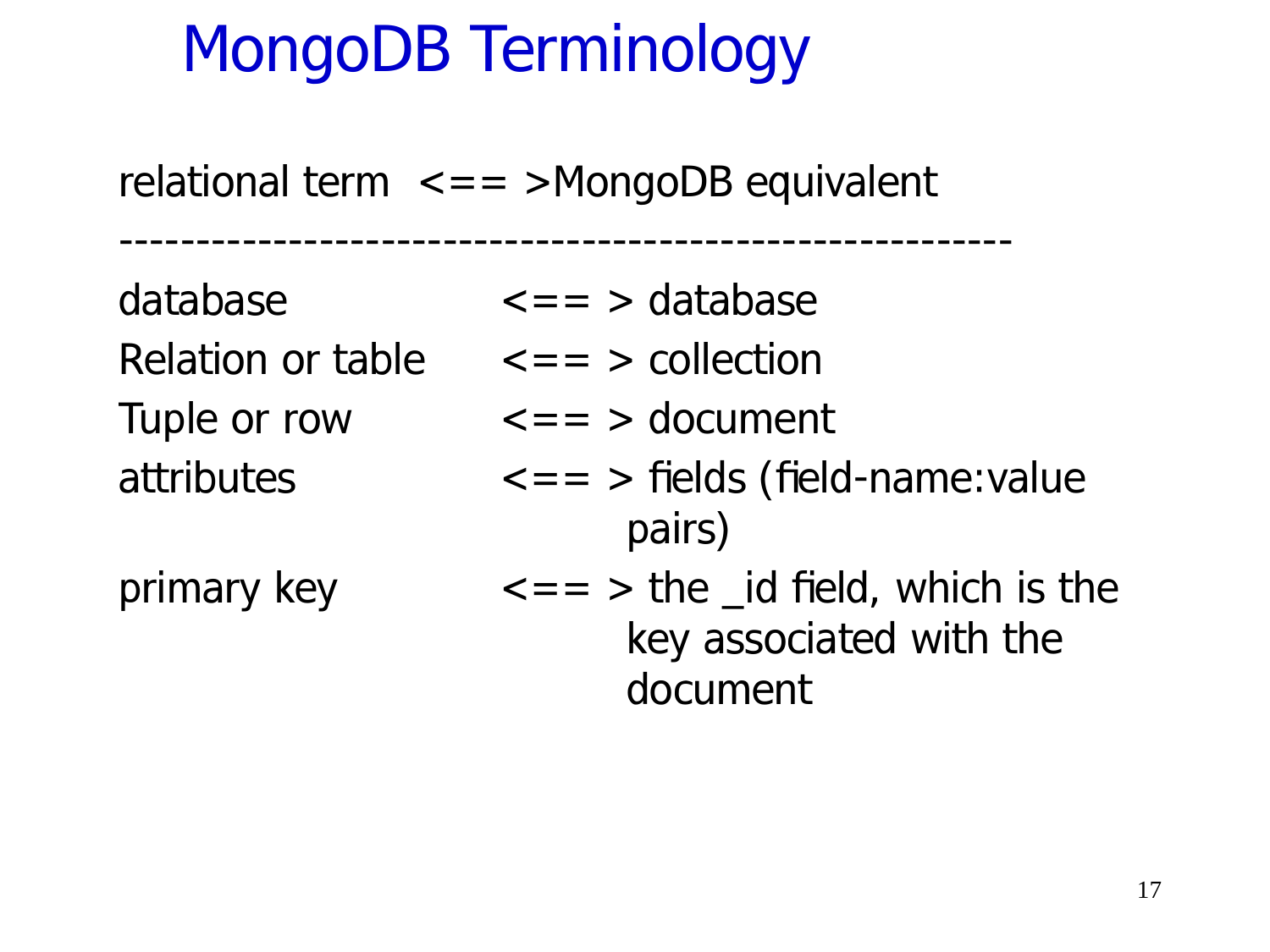

# MongoDB Terminology
relational term  <== >MongoDB equivalent
----------------------------------------------------------
database 		<== > database
Relation or table 	<== > collection
Tuple or row 		<== > document
attributes 		<== > fields (field-name:value 					pairs)
primary key 		<== > the _id field, which is the 					key associated with the 					document

17